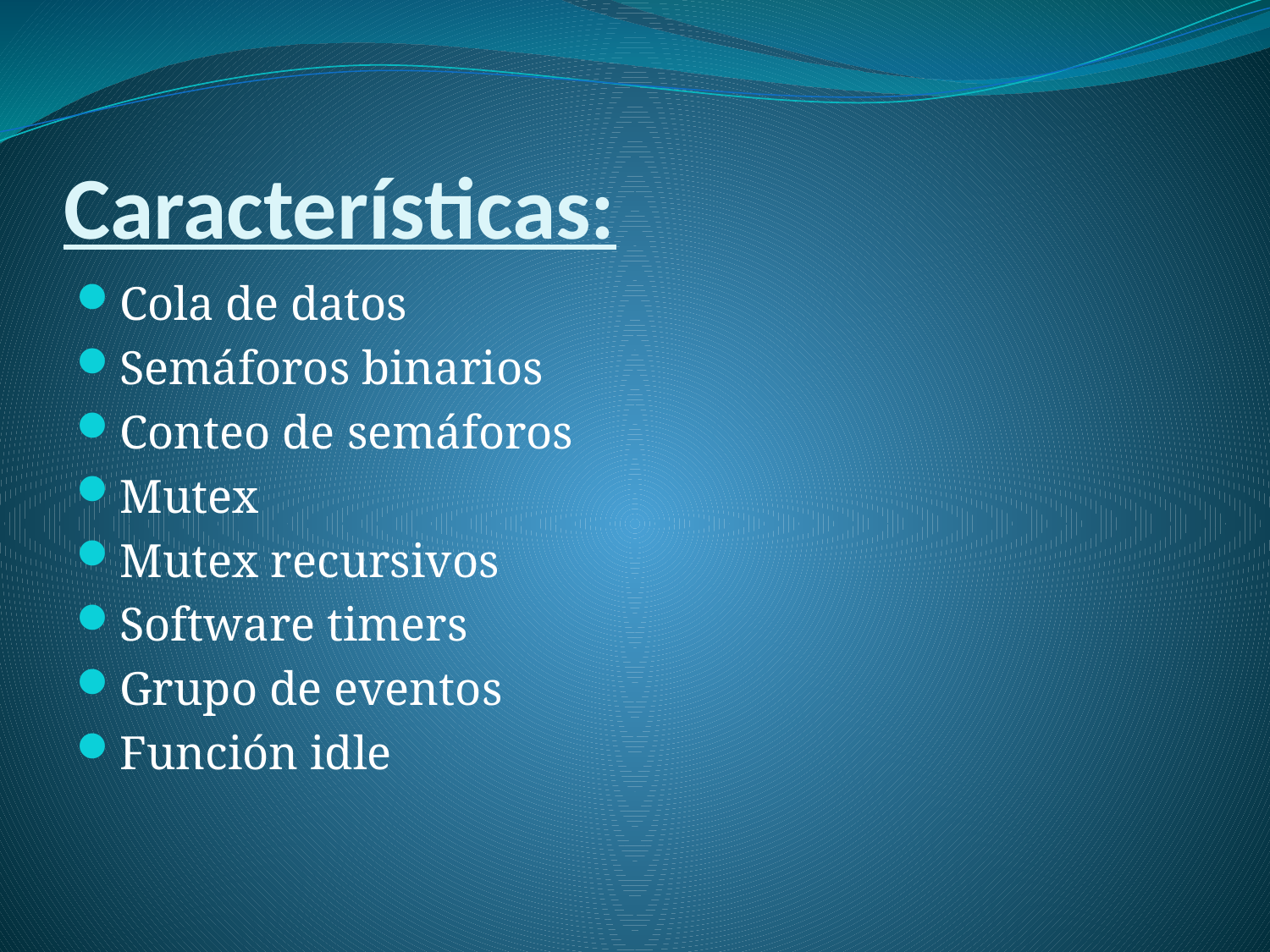

# Características:
Cola de datos
Semáforos binarios
Conteo de semáforos
Mutex
Mutex recursivos
Software timers
Grupo de eventos
Función idle